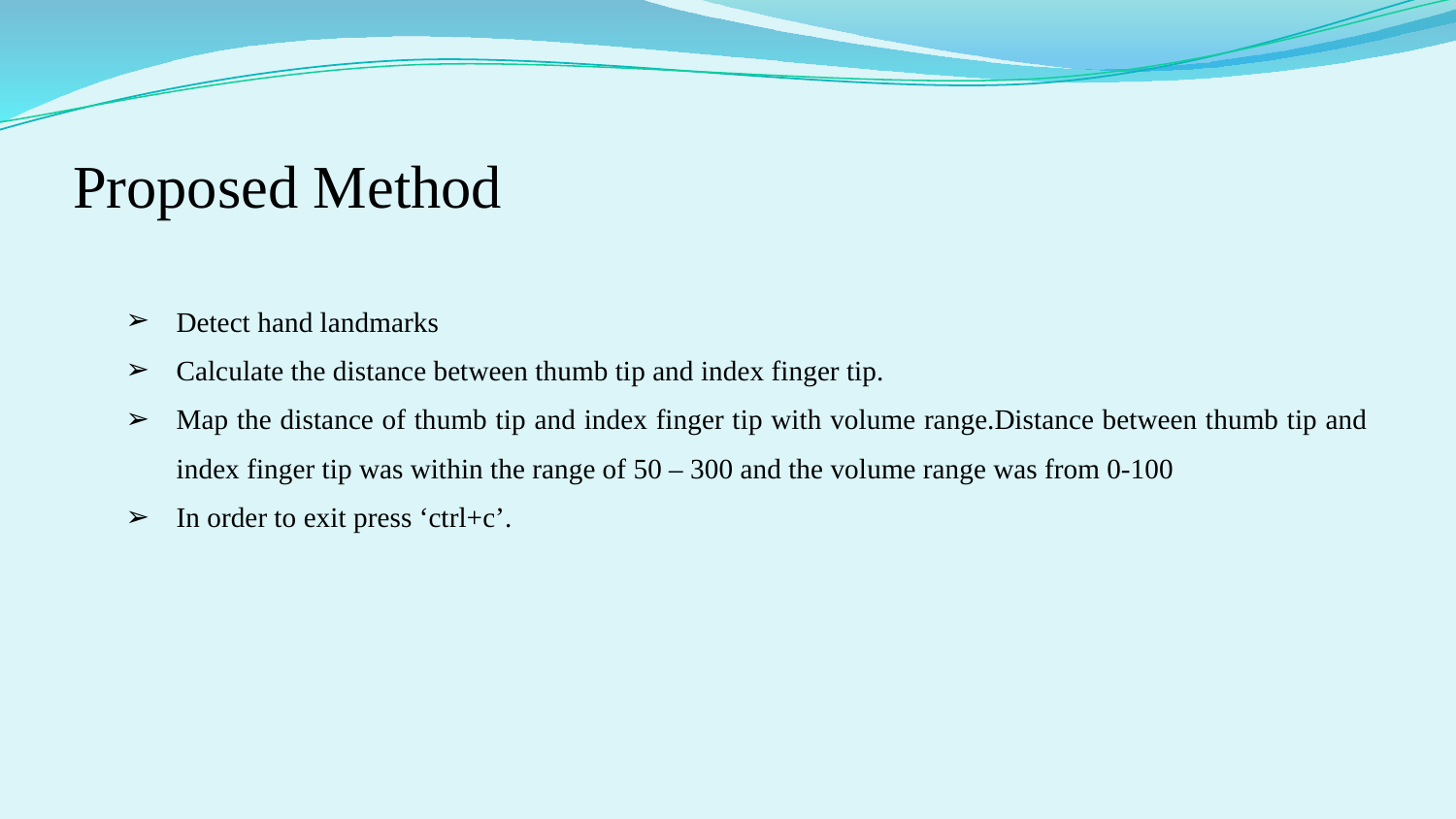

# Proposed Method

Detect hand landmarks
Calculate the distance between thumb tip and index finger tip.
Map the distance of thumb tip and index finger tip with volume range.Distance between thumb tip and index finger tip was within the range of 50 – 300 and the volume range was from 0-100
In order to exit press ‘ctrl+c’.